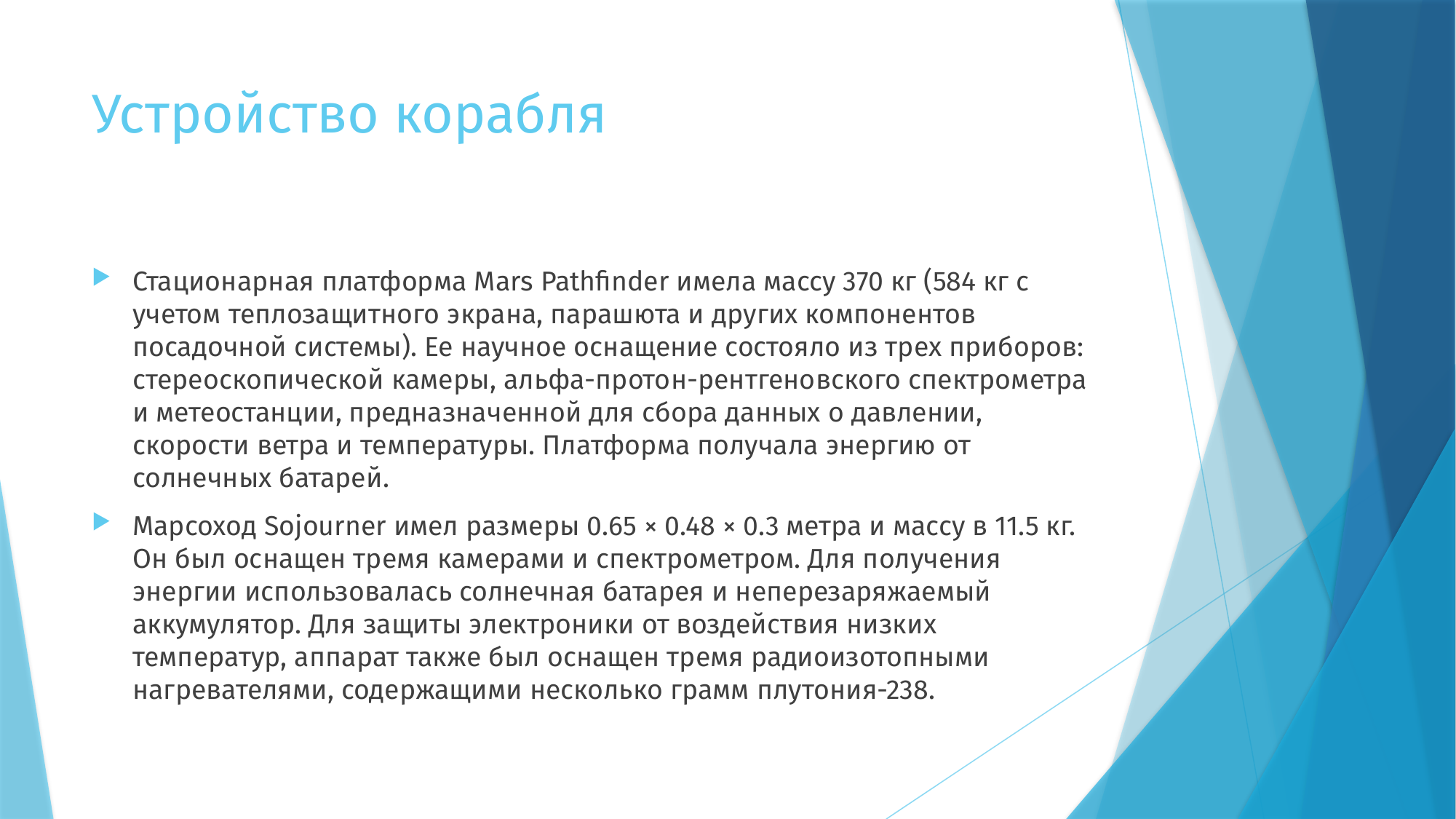

# Устройство корабля
Стационарная платформа Mars Pathfinder имела массу 370 кг (584 кг с учетом теплозащитного экрана, парашюта и других компонентов посадочной системы). Ее научное оснащение состояло из трех приборов: стереоскопической камеры, альфа-протон-рентгеновского спектрометра и метеостанции, предназначенной для сбора данных о давлении, скорости ветра и температуры. Платформа получала энергию от солнечных батарей.
Марсоход Sojourner имел размеры 0.65 × 0.48 × 0.3 метра и массу в 11.5 кг. Он был оснащен тремя камерами и спектрометром. Для получения энергии использовалась солнечная батарея и неперезаряжаемый аккумулятор. Для защиты электроники от воздействия низких температур, аппарат также был оснащен тремя радиоизотопными нагревателями, содержащими несколько грамм плутония-238.